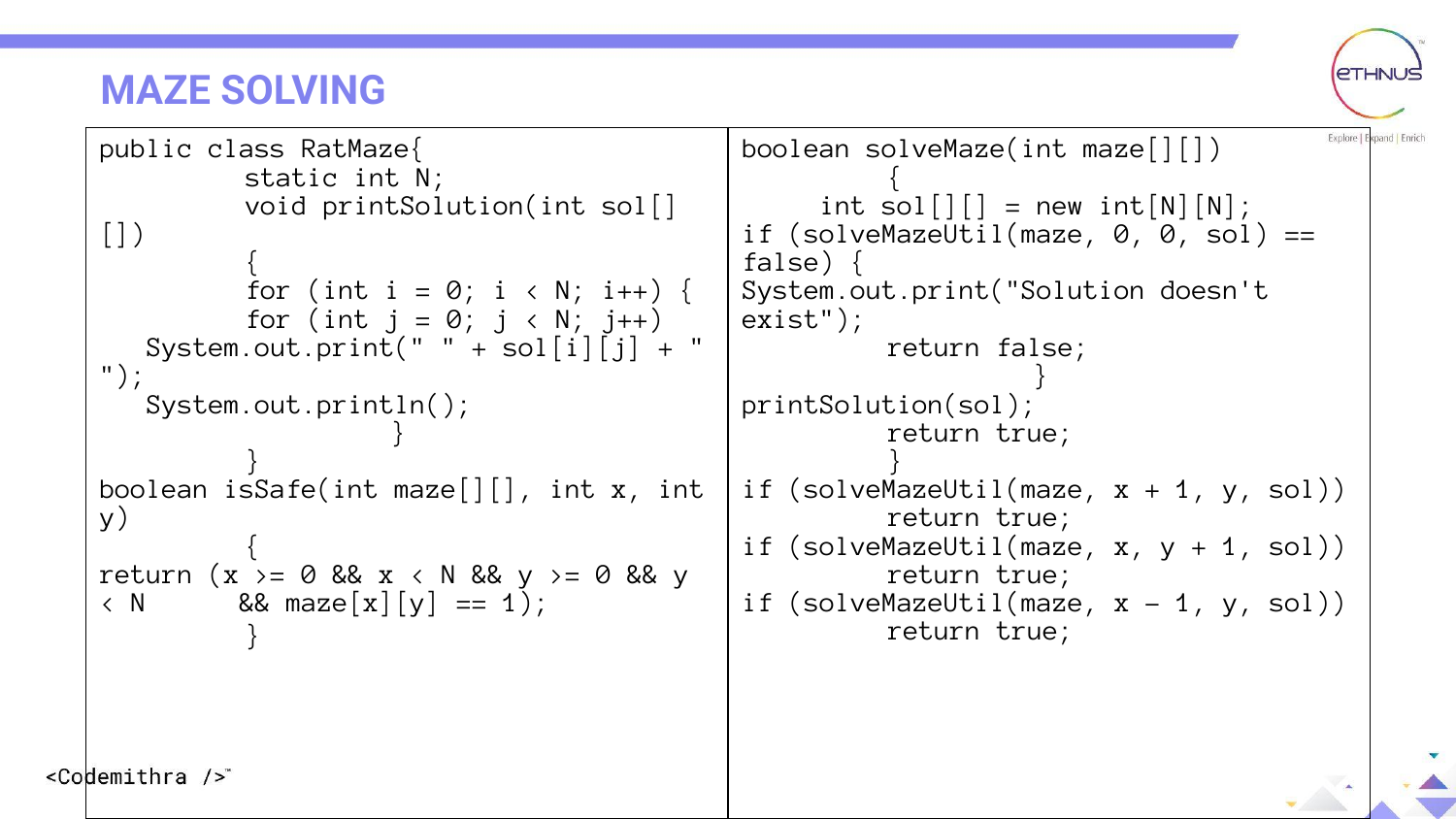

MAZE SOLVING
| public class RatMaze{ static int N; void printSolution(int sol[][]) { for (int i = 0; i < N; i++) { for (int j = 0; j < N; j++) System.out.print(" " + sol[i][j] + " "); System.out.println(); } } boolean isSafe(int maze[][], int x, int y) { return (x >= 0 && x < N && y >= 0 && y < N && maze[x][y] == 1); } | boolean solveMaze(int maze[][]) { int sol[][] = new int[N][N]; if (solveMazeUtil(maze, 0, 0, sol) == false) { System.out.print("Solution doesn't exist"); return false; } printSolution(sol); return true; } if (solveMazeUtil(maze, x + 1, y, sol)) return true; if (solveMazeUtil(maze, x, y + 1, sol)) return true; if (solveMazeUtil(maze, x - 1, y, sol)) return true; |
| --- | --- |